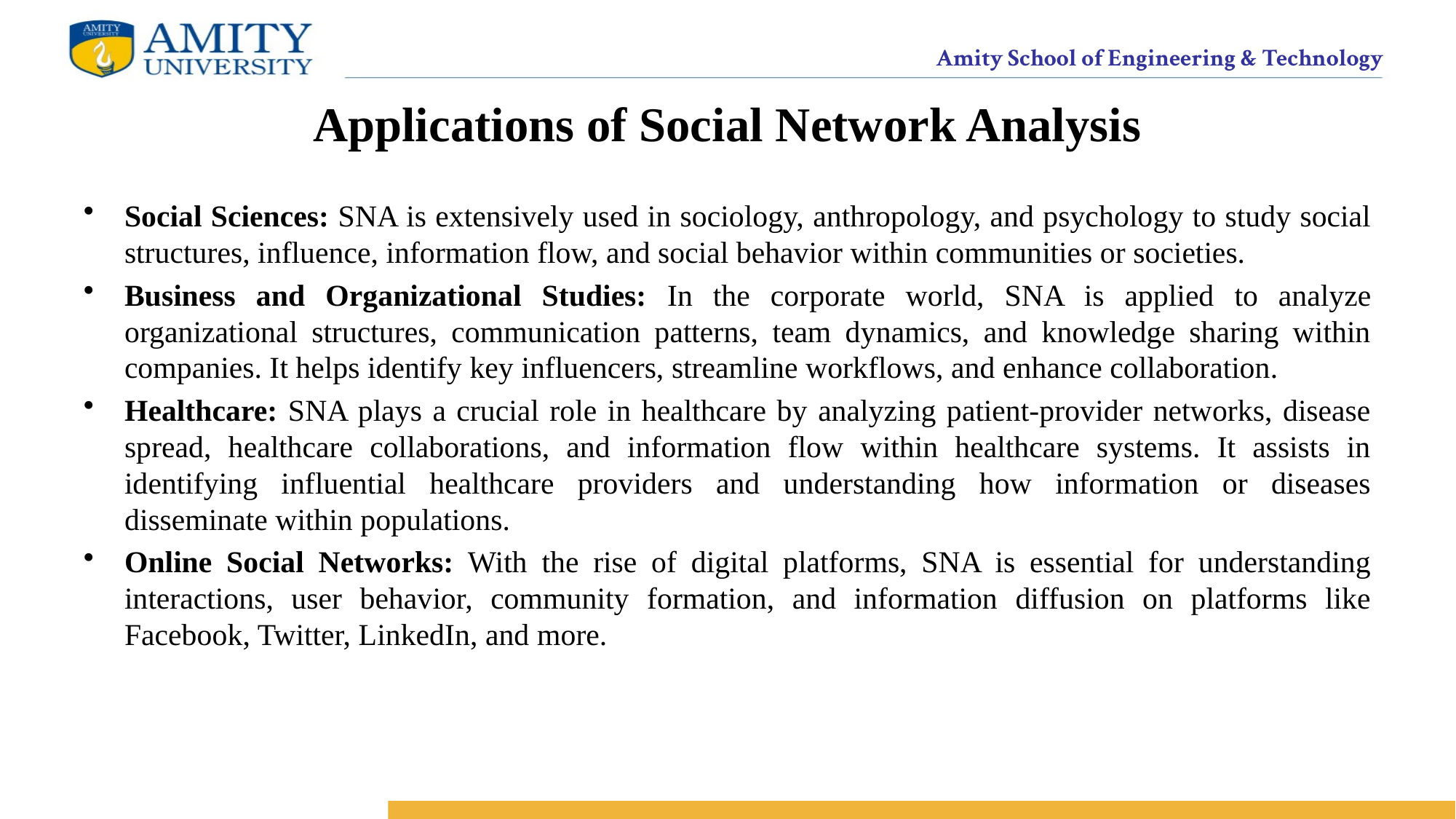

# Applications of Social Network Analysis
Social Sciences: SNA is extensively used in sociology, anthropology, and psychology to study social structures, influence, information flow, and social behavior within communities or societies.
Business and Organizational Studies: In the corporate world, SNA is applied to analyze organizational structures, communication patterns, team dynamics, and knowledge sharing within companies. It helps identify key influencers, streamline workflows, and enhance collaboration.
Healthcare: SNA plays a crucial role in healthcare by analyzing patient-provider networks, disease spread, healthcare collaborations, and information flow within healthcare systems. It assists in identifying influential healthcare providers and understanding how information or diseases disseminate within populations.
Online Social Networks: With the rise of digital platforms, SNA is essential for understanding interactions, user behavior, community formation, and information diffusion on platforms like Facebook, Twitter, LinkedIn, and more.